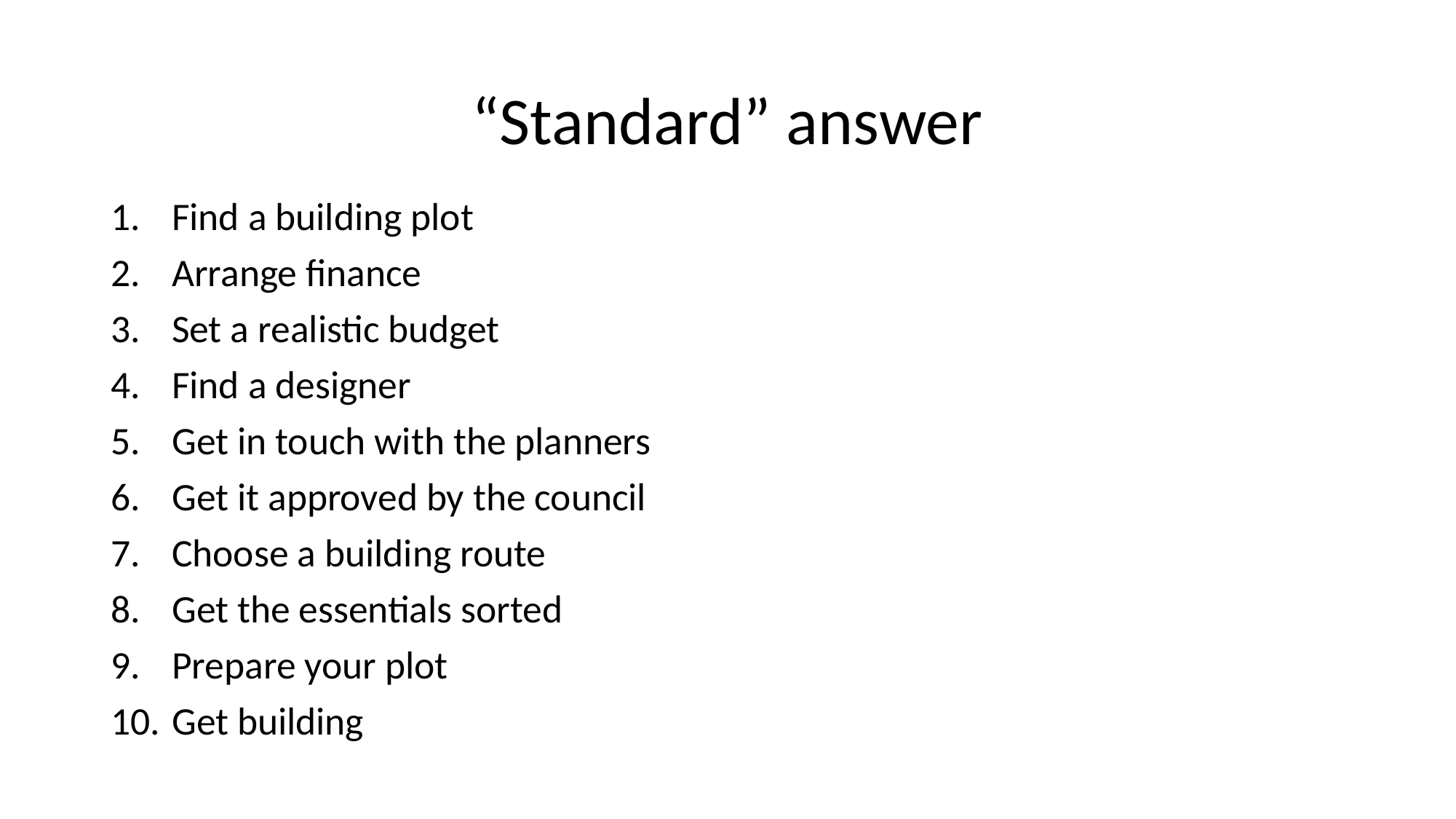

# “Standard” answer
Find a building plot
Arrange finance
Set a realistic budget
Find a designer
Get in touch with the planners
Get it approved by the council
Choose a building route
Get the essentials sorted
Prepare your plot
Get building